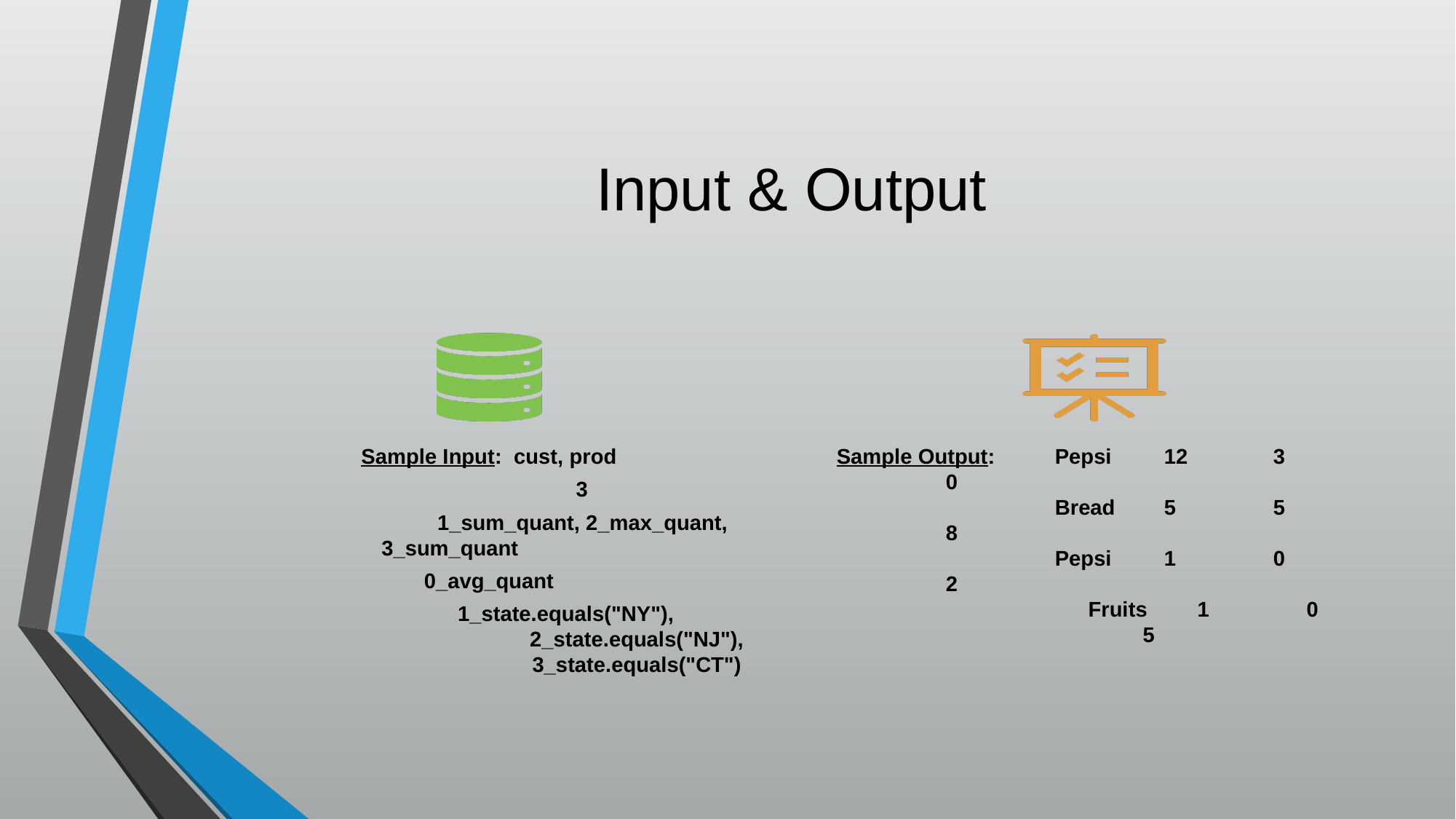

# Input & Output
Sample Input:  cust, prod
                               3
	             1_sum_quant, 2_max_quant, 3_sum_quant
0_avg_quant
	             1_state.equals("NY"), 			             2_state.equals("NJ"),                        	             3_state.equals("CT")

Sample Output:	Pepsi	12	3	0
		Bread	5	5	8
		Pepsi	1	0	2
		Fruits	1	0	5